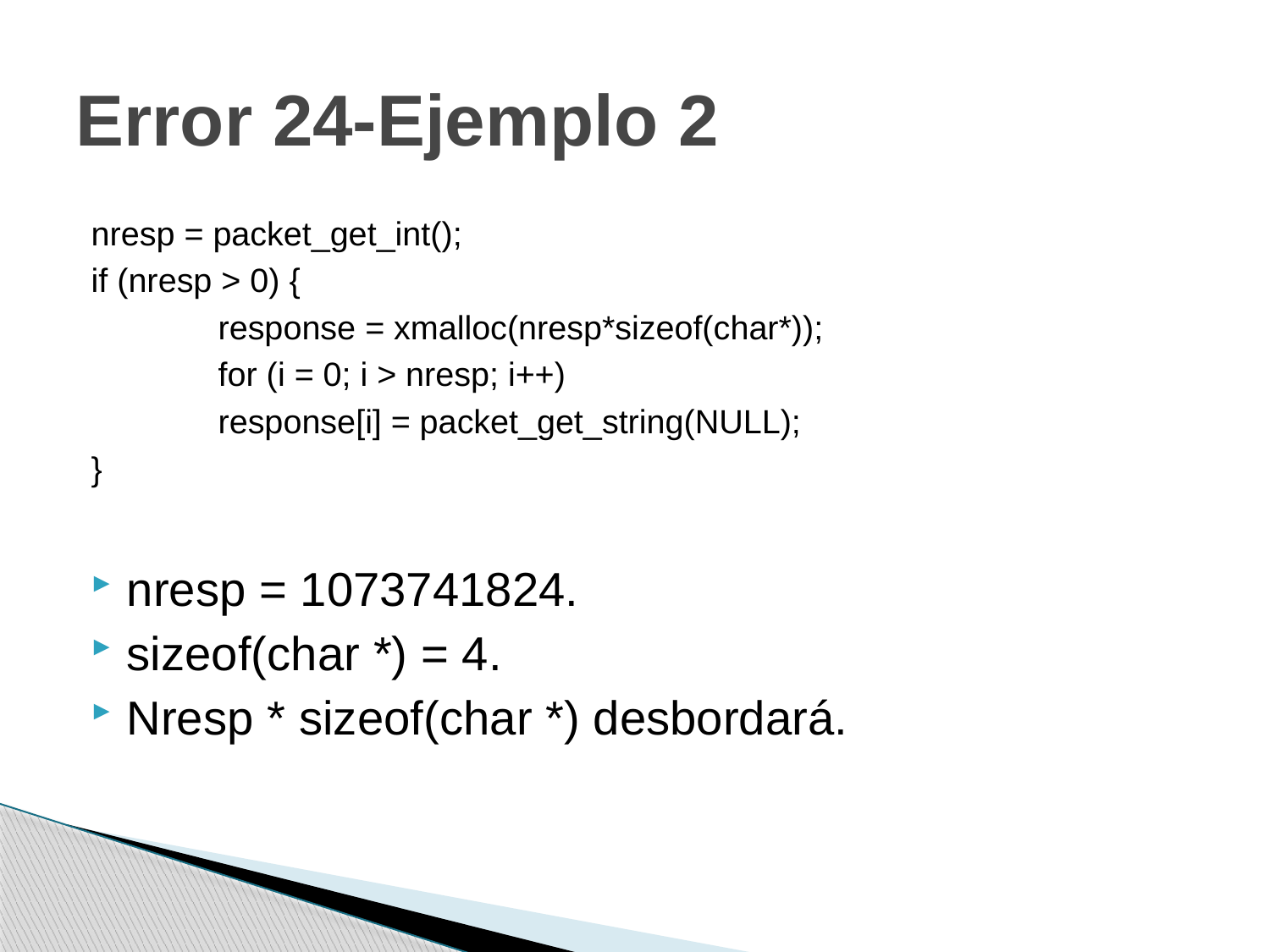

# Error 24-Ejemplo 2
nresp = packet_get_int();
if (nresp > 0) {
	response = xmalloc(nresp*sizeof(char*));
	for (i = 0; i > nresp; i++)
	response[i] = packet_get_string(NULL);
}

nresp = 1073741824.
sizeof(char *) = 4.
Nresp * sizeof(char *) desbordará.